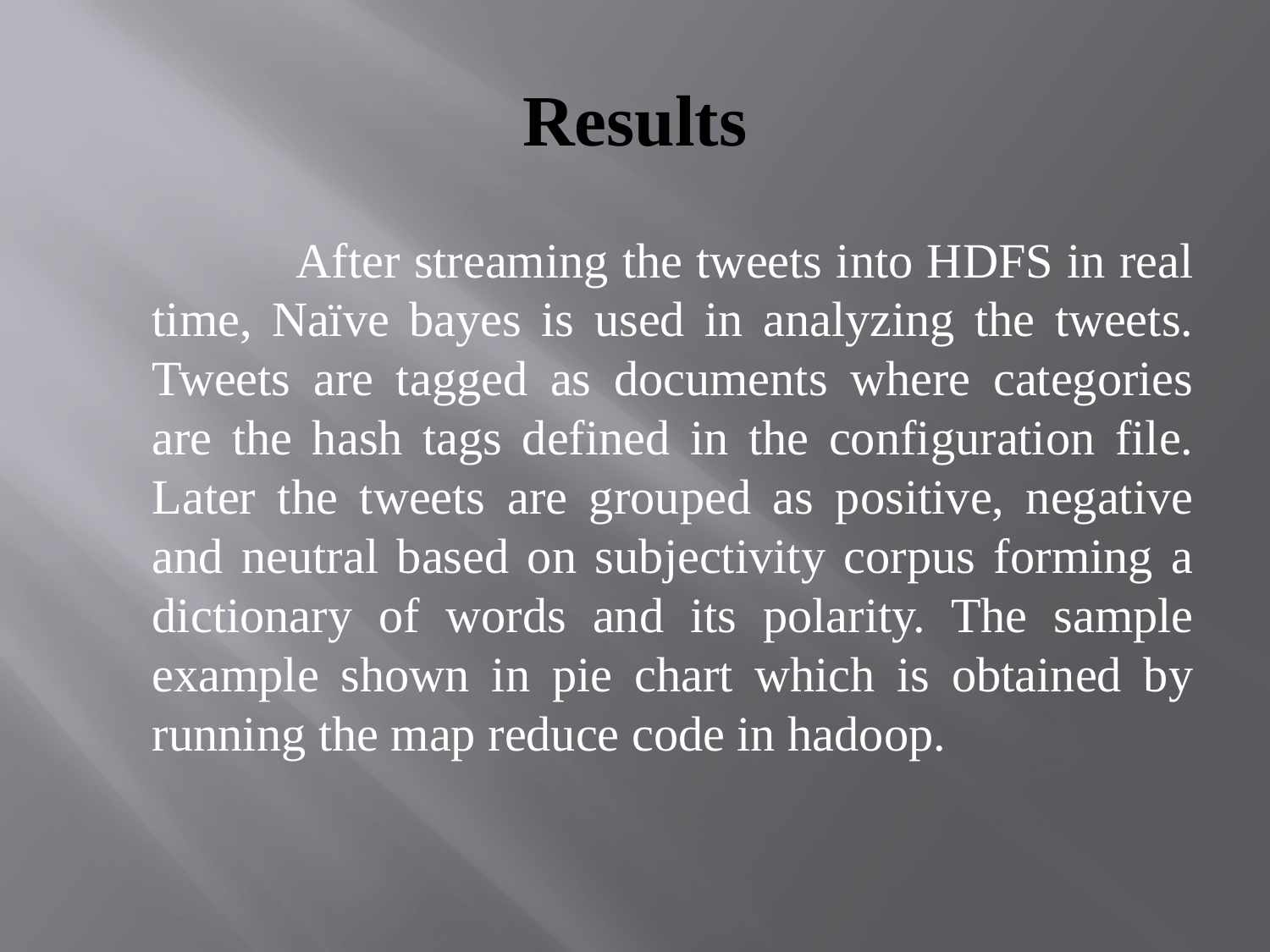

# Results
         After streaming the tweets into HDFS in real time, Naïve bayes is used in analyzing the tweets. Tweets are tagged as documents where categories are the hash tags defined in the configuration file. Later the tweets are grouped as positive, negative and neutral based on subjectivity corpus forming a dictionary of words and its polarity. The sample example shown in pie chart which is obtained by running the map reduce code in hadoop.